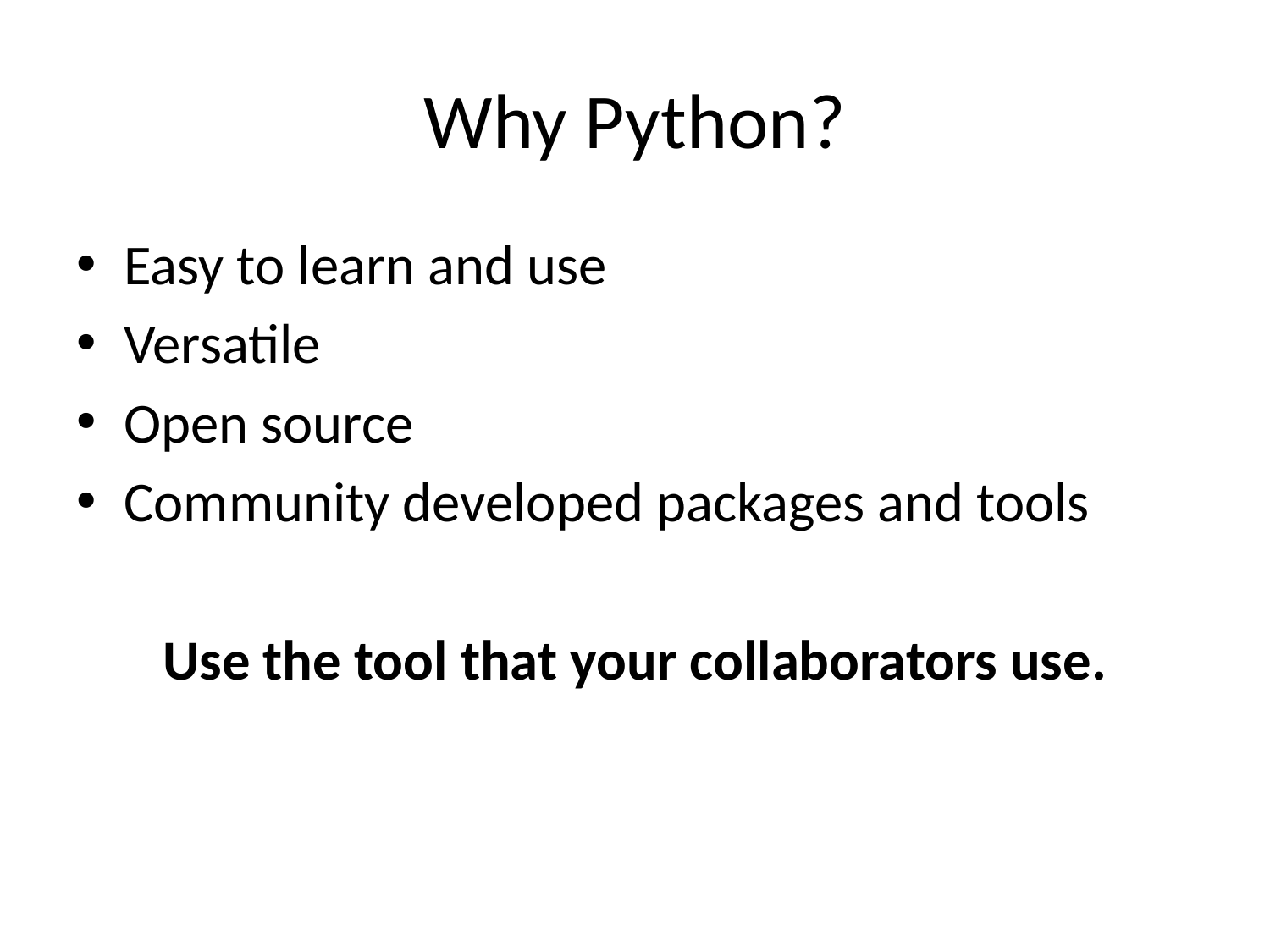

# Why Python?
Easy to learn and use
Versatile
Open source
Community developed packages and tools

Use the tool that your collaborators use.